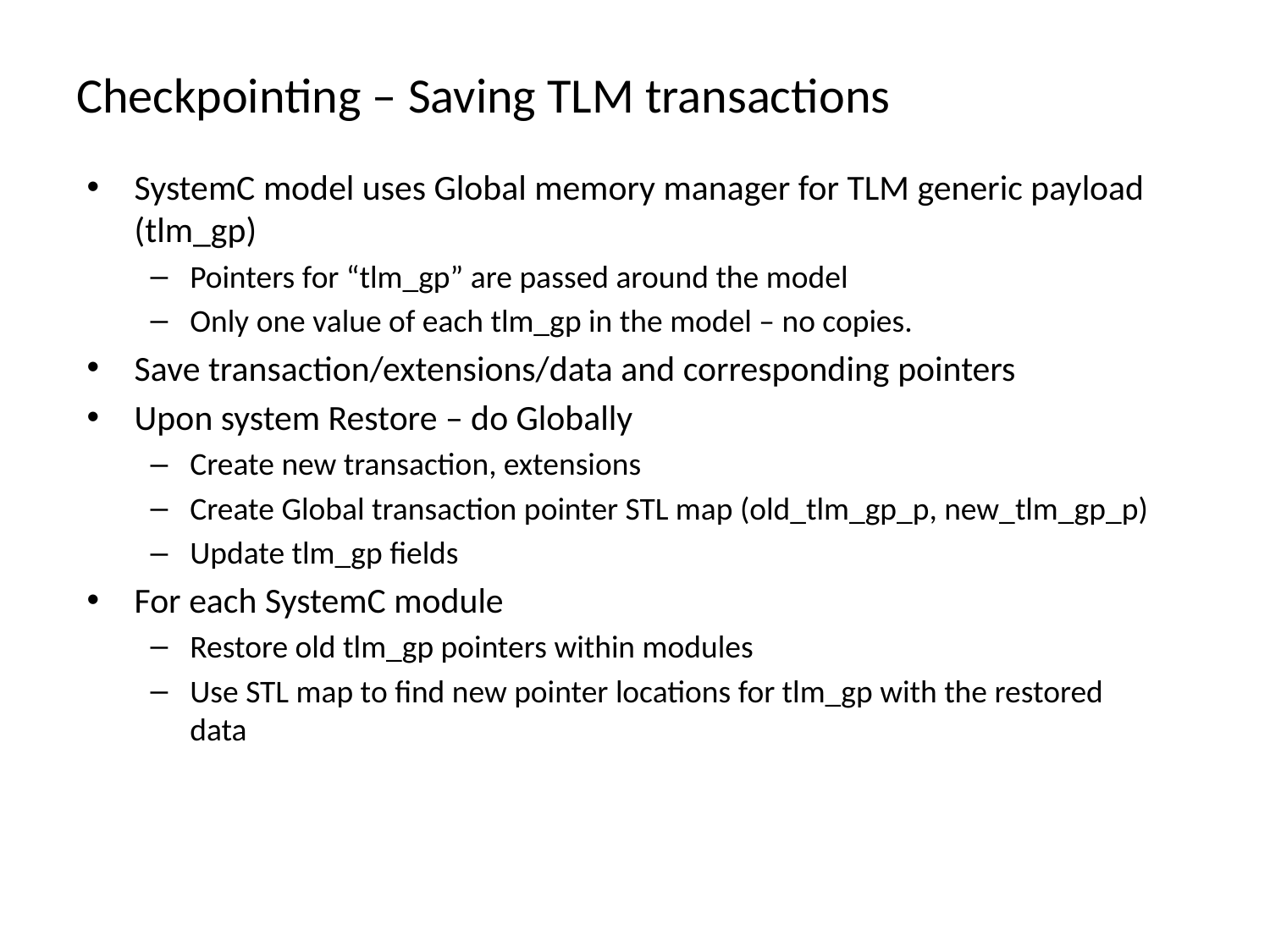

# Checkpointing – Saving TLM transactions
SystemC model uses Global memory manager for TLM generic payload (tlm_gp)
Pointers for “tlm_gp” are passed around the model
Only one value of each tlm_gp in the model – no copies.
Save transaction/extensions/data and corresponding pointers
Upon system Restore – do Globally
Create new transaction, extensions
Create Global transaction pointer STL map (old_tlm_gp_p, new_tlm_gp_p)
Update tlm_gp fields
For each SystemC module
Restore old tlm_gp pointers within modules
Use STL map to find new pointer locations for tlm_gp with the restored data